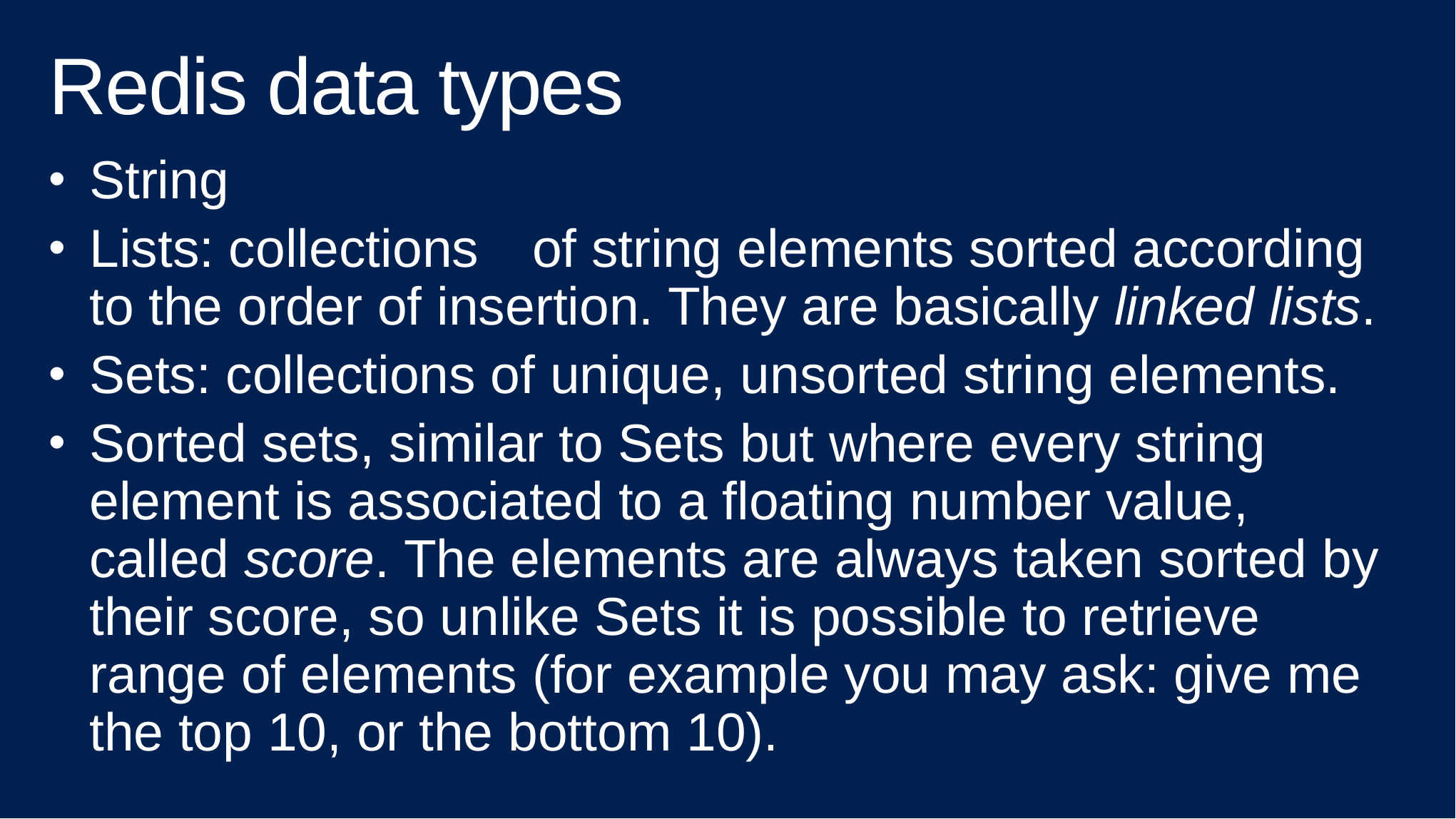

# Redis data types
String
Lists: collections	 of string elements sorted according to the order of insertion. They are basically linked lists.
Sets: collections of unique, unsorted string elements.
Sorted sets, similar to Sets but where every string element is associated to a floating number value, called score. The elements are always taken sorted by their score, so unlike Sets it is possible to retrieve range of elements (for example you may ask: give me the top 10, or the bottom 10).